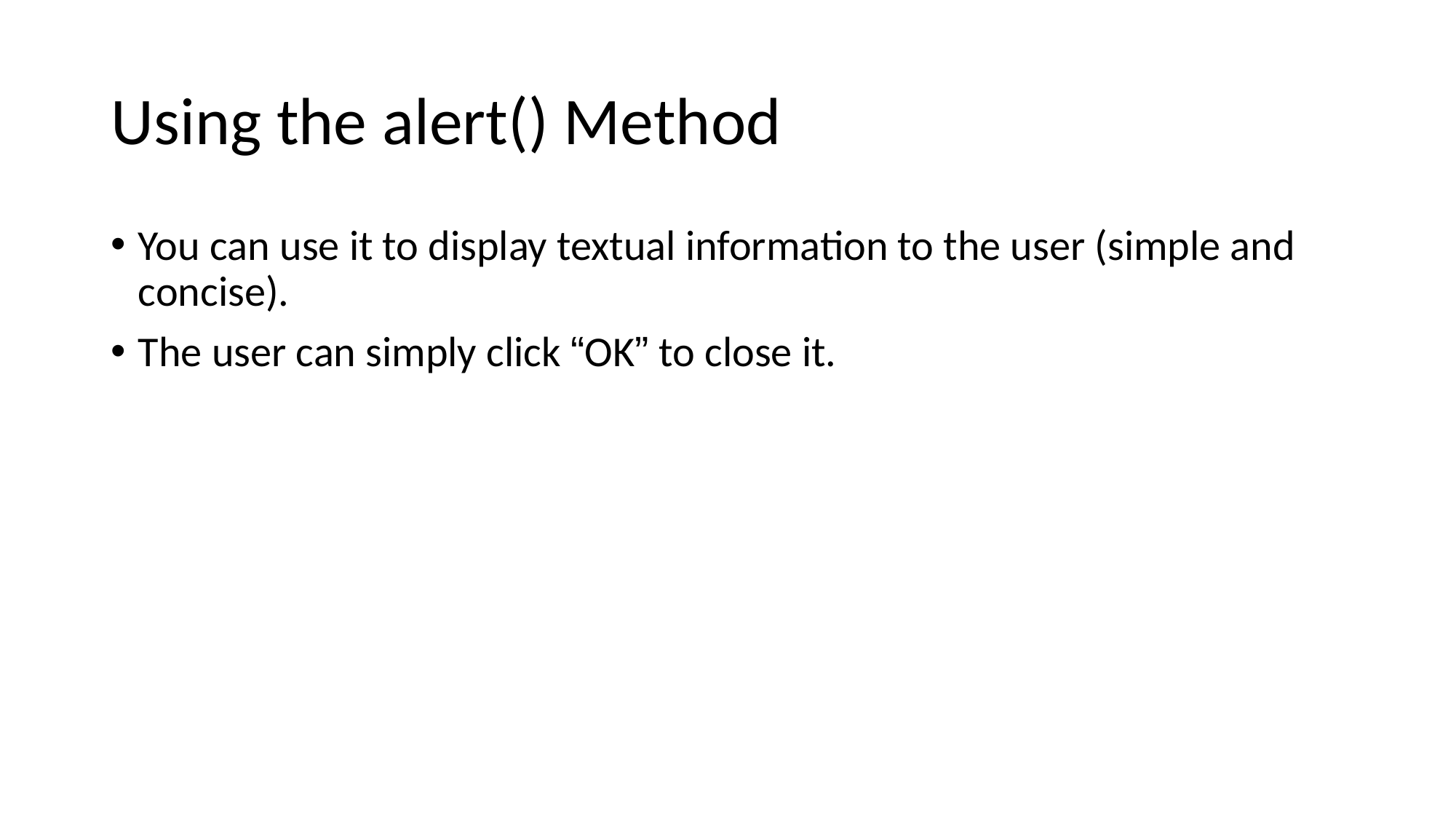

# Using the alert() Method
You can use it to display textual information to the user (simple and concise).
The user can simply click “OK” to close it.